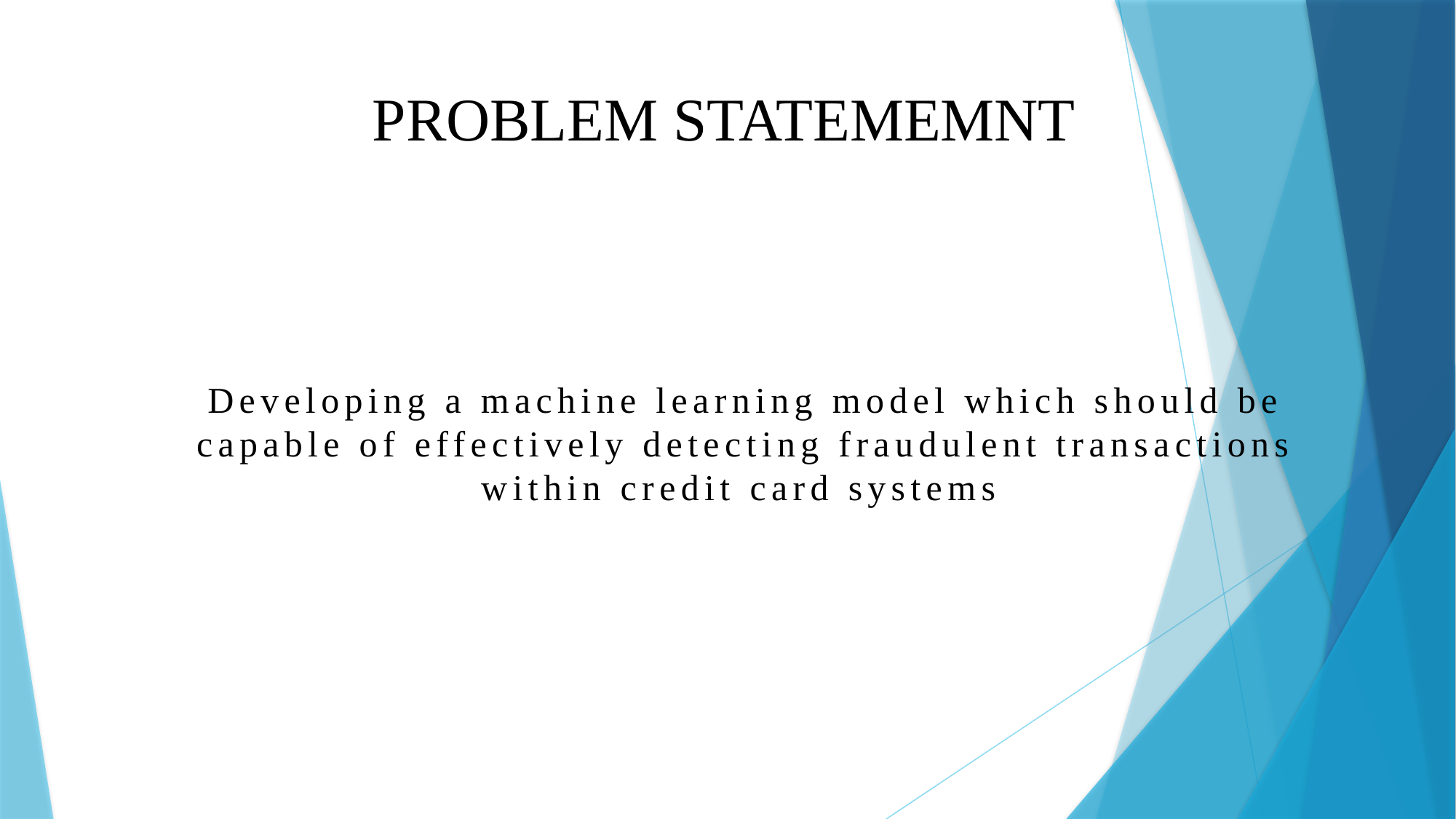

PROBLEM STATEMEMNT

Developing a machine learning model which should be capable of effectively detecting fraudulent transactions within credit card systems